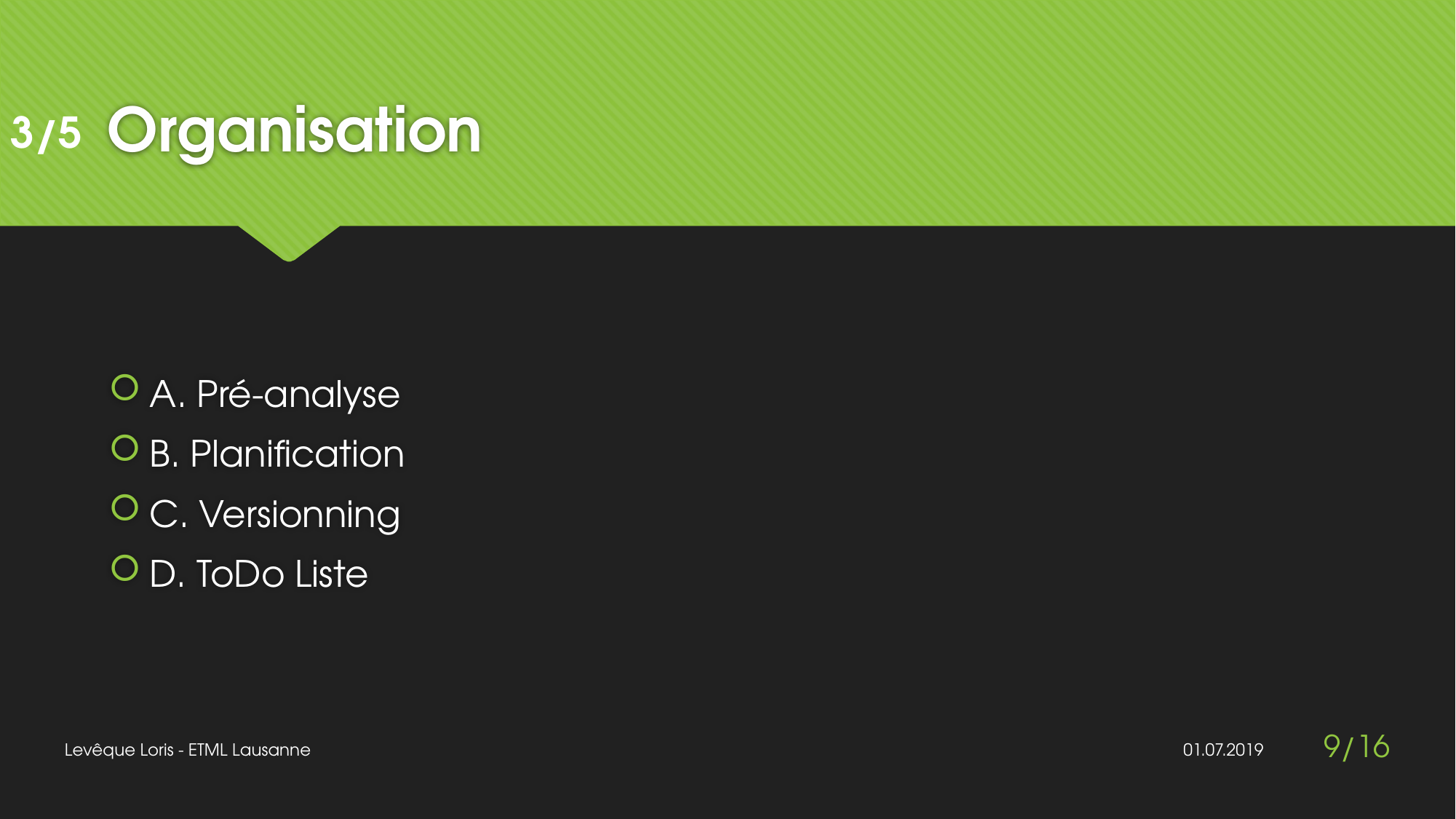

# Organisation
3/5
A. Pré-analyse
B. Planification
C. Versionning
D. ToDo Liste
9/16
Levêque Loris - ETML Lausanne
01.07.2019